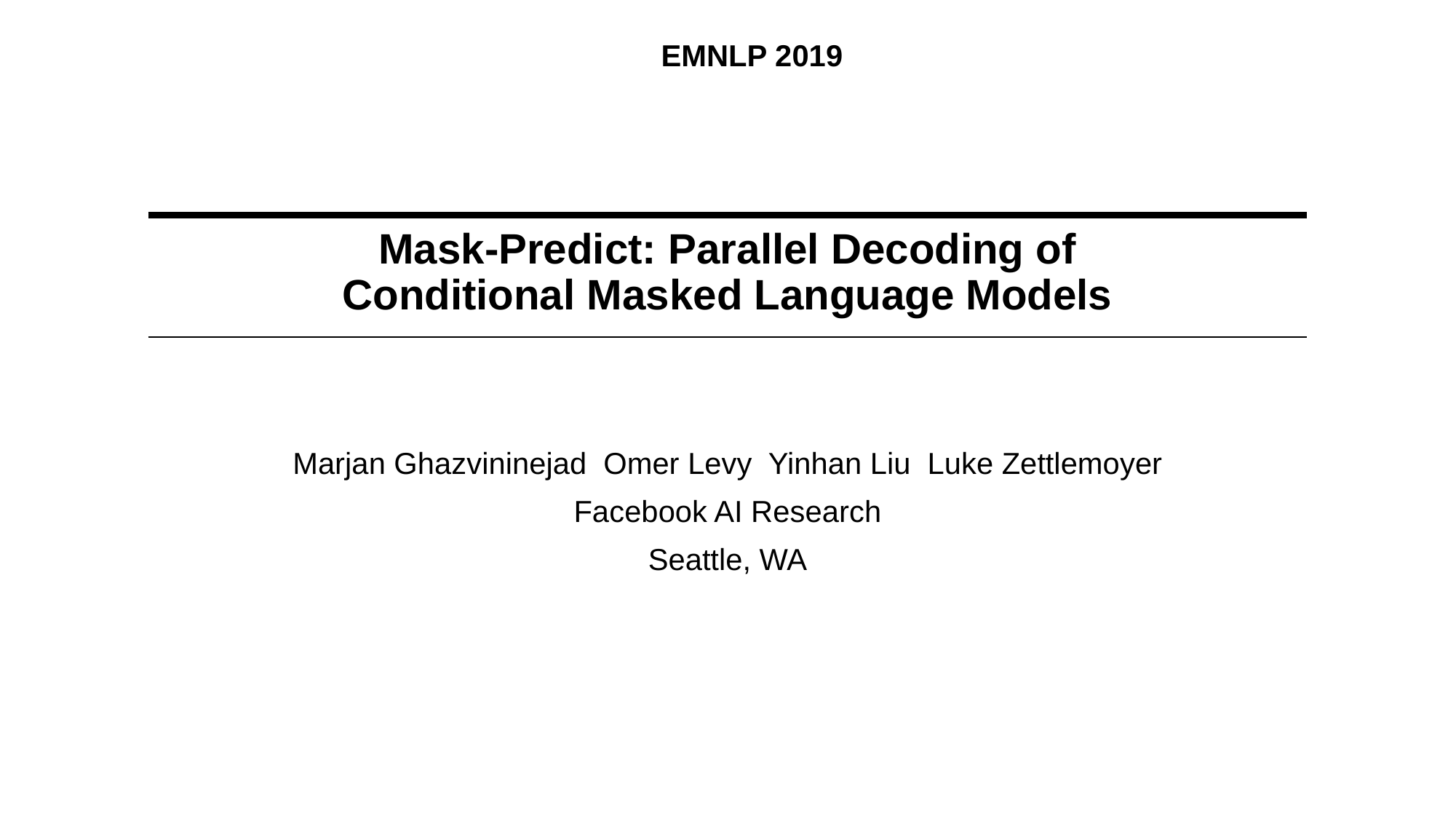

EMNLP 2019
# Mask-Predict: Parallel Decoding of Conditional Masked Language Models
Marjan Ghazvininejad  Omer Levy  Yinhan Liu  Luke Zettlemoyer
 Facebook AI Research
Seattle, WA